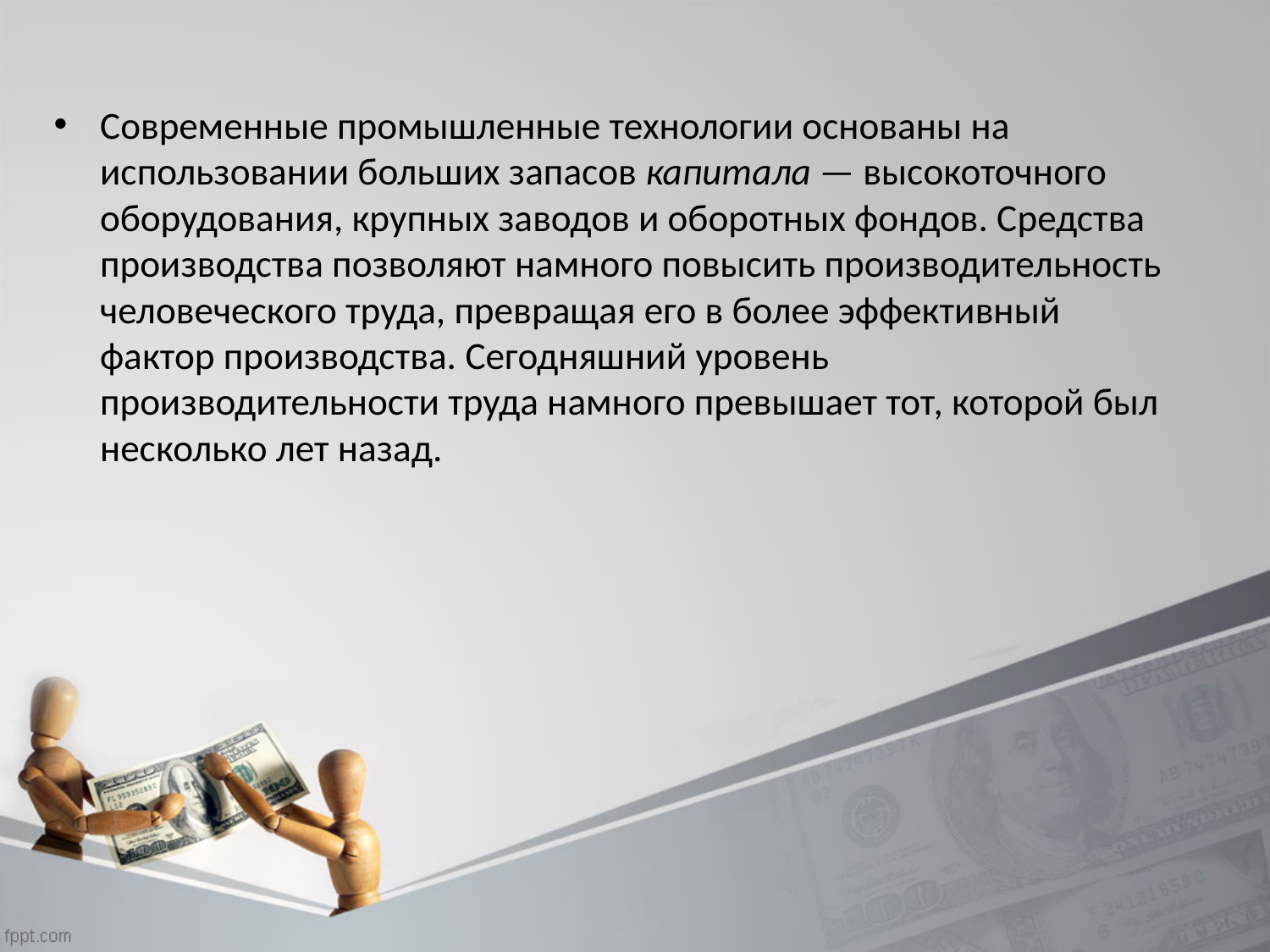

Современные промышленные технологии основаны на использовании больших запасов капитала — высокоточного оборудования, крупных заводов и оборотных фондов. Средства производства позволяют намного повысить производительность человеческого труда, превращая его в более эффективный фактор производства. Сегодняшний уровень производительности труда намного превышает тот, которой был несколько лет назад.